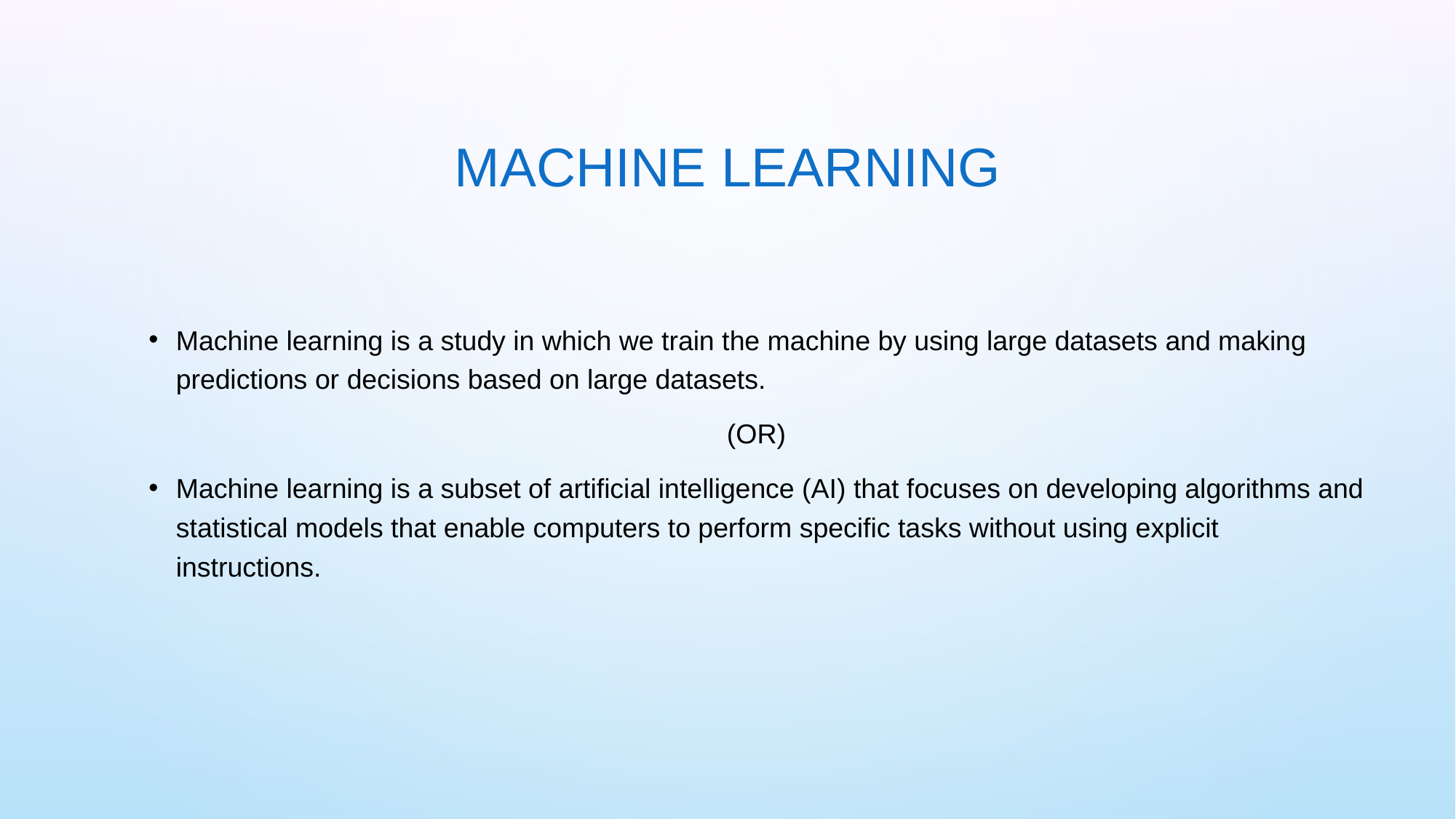

# Machine learning
Machine learning is a study in which we train the machine by using large datasets and making predictions or decisions based on large datasets.
(OR)
Machine learning is a subset of artificial intelligence (AI) that focuses on developing algorithms and statistical models that enable computers to perform specific tasks without using explicit instructions.